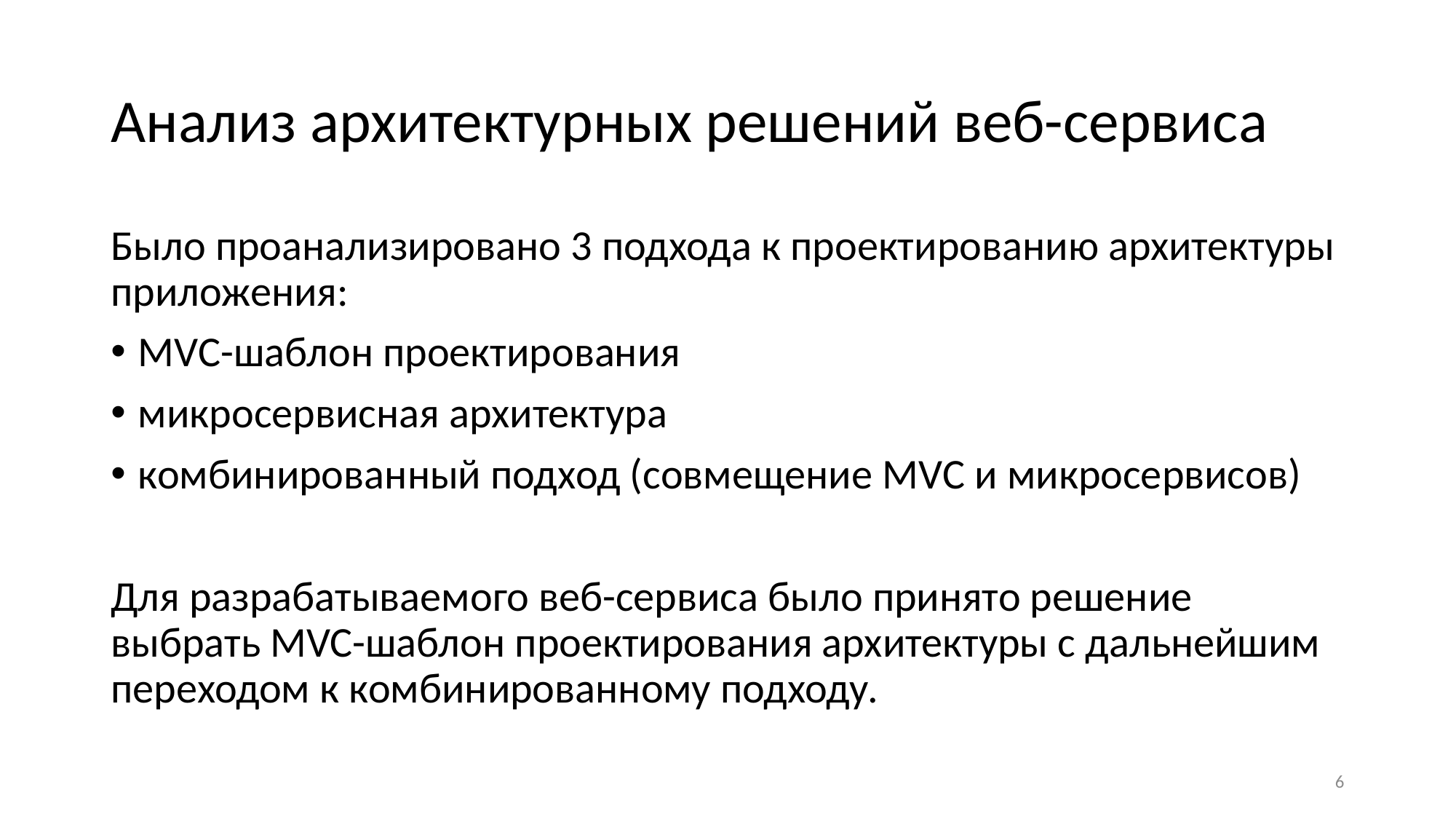

# Анализ архитектурных решений веб-сервиса
Было проанализировано 3 подхода к проектированию архитектуры приложения:
MVC-шаблон проектирования
микросервисная архитектура
комбинированный подход (совмещение MVC и микросервисов)

Для разрабатываемого веб-сервиса было принято решение выбрать MVC-шаблон проектирования архитектуры с дальнейшим переходом к комбинированному подходу.
6